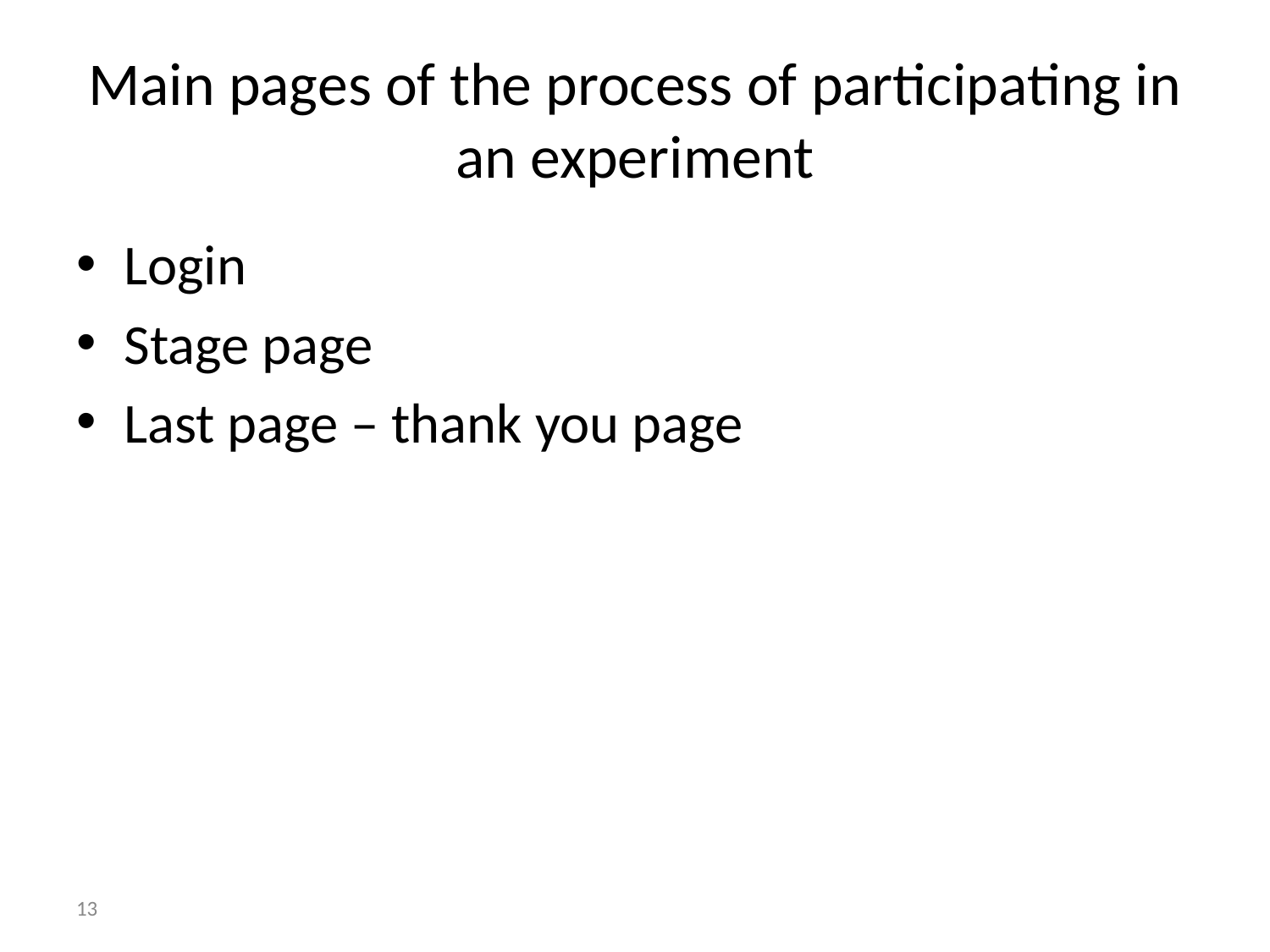

# Main pages of the process of participating in an experiment
Login
Stage page
Last page – thank you page
13